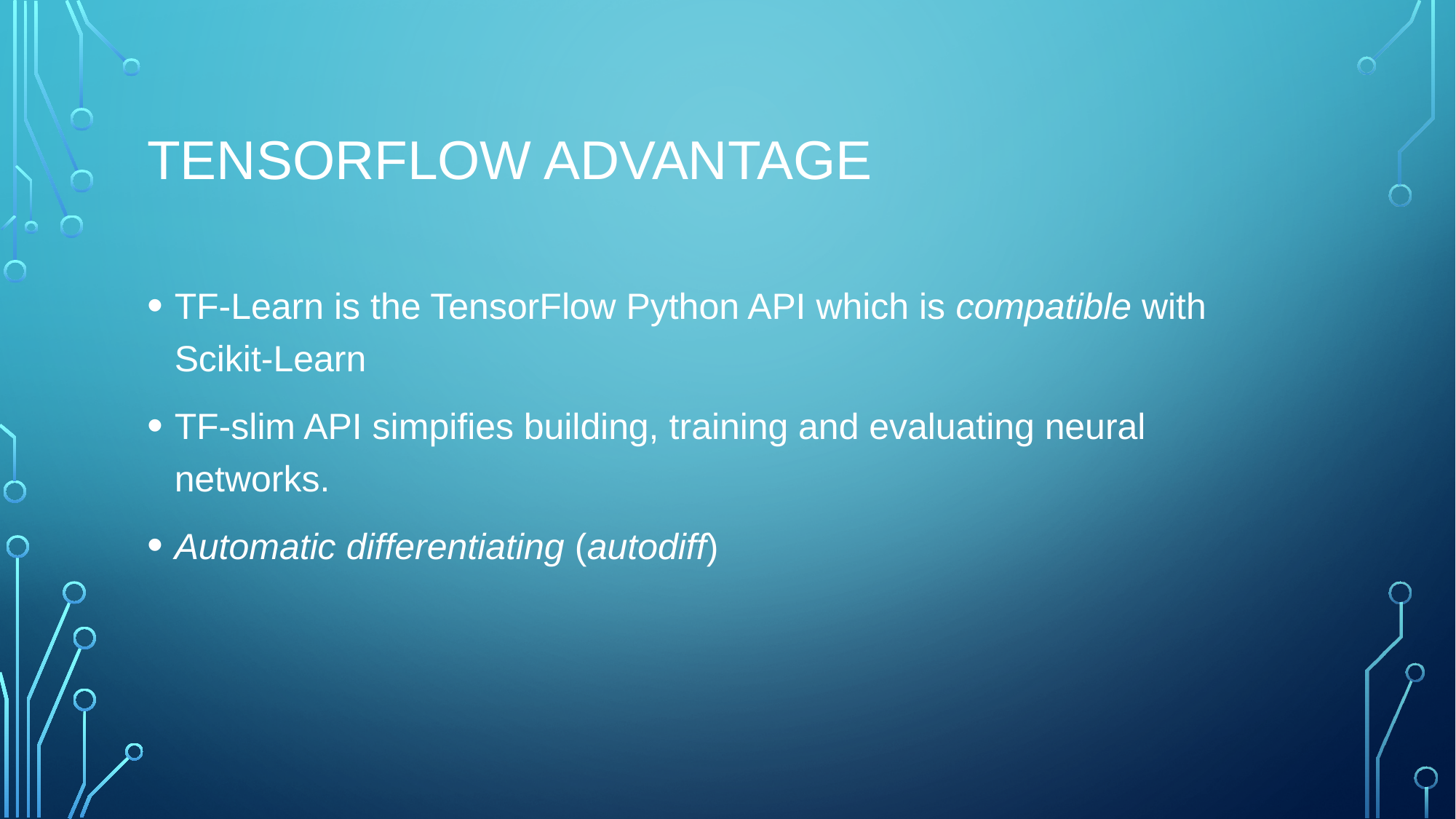

# Tensorflow advantage
TF-Learn is the TensorFlow Python API which is compatible with Scikit-Learn
TF-slim API simpifies building, training and evaluating neural networks.
Automatic differentiating (autodiff)